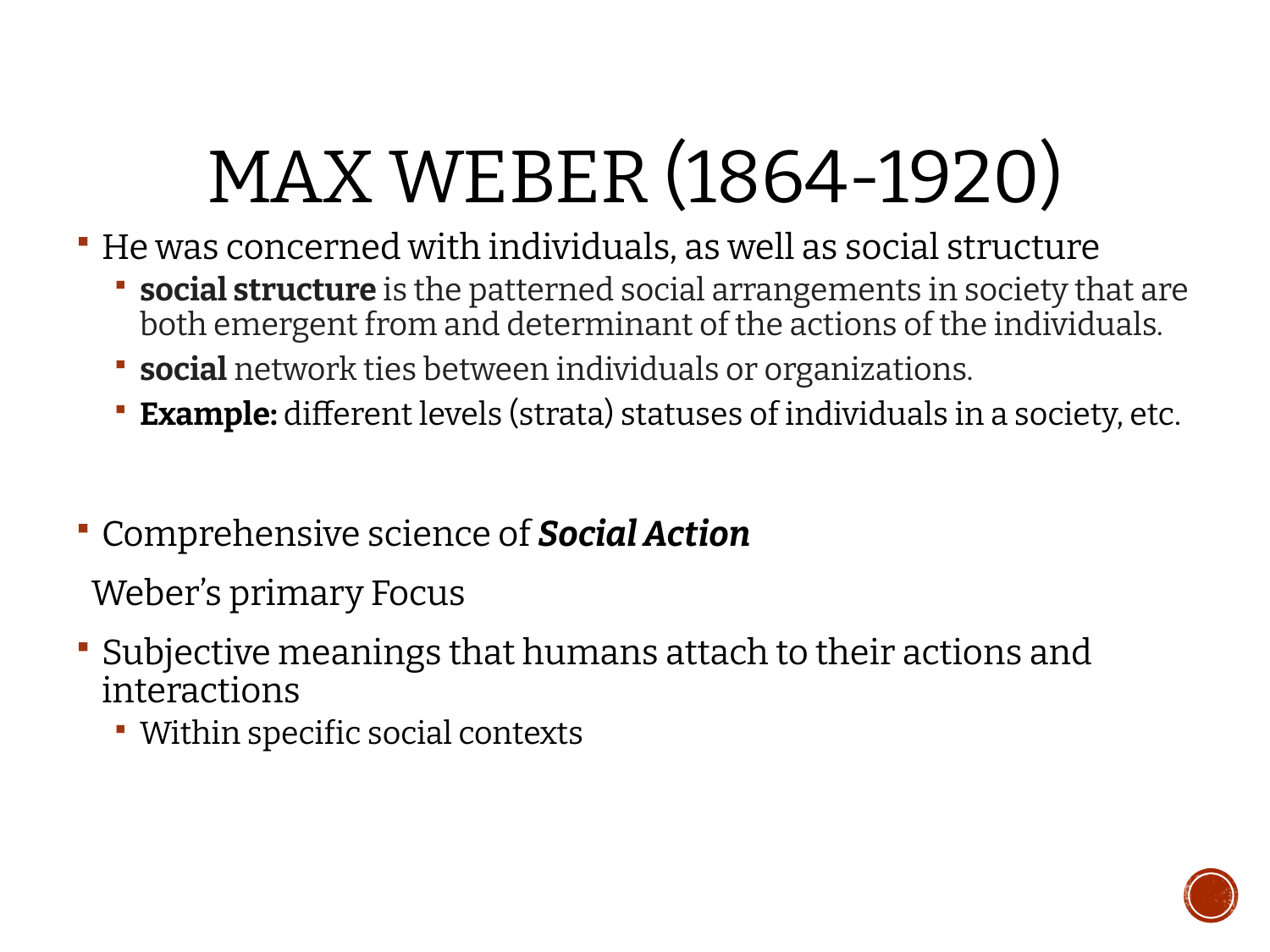

# Max Weber (1864-1920)
He was concerned with individuals, as well as social structure
social structure is the patterned social arrangements in society that are both emergent from and determinant of the actions of the individuals.
social network ties between individuals or organizations.
Example: different levels (strata) statuses of individuals in a society, etc.

Comprehensive science of Social Action
Weber’s primary Focus
Subjective meanings that humans attach to their actions and interactions
Within specific social contexts